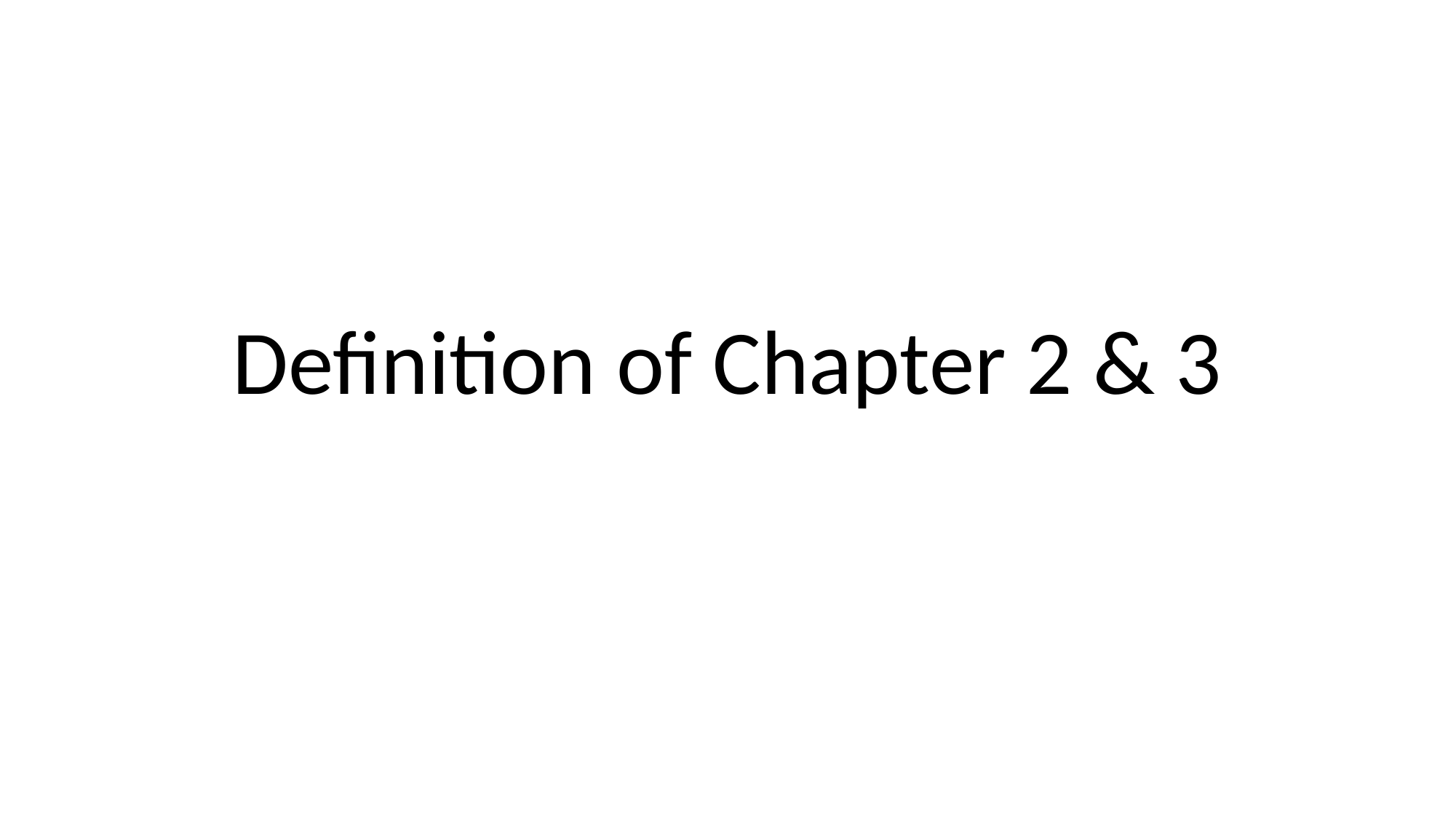

# Definition of Chapter 2 & 3